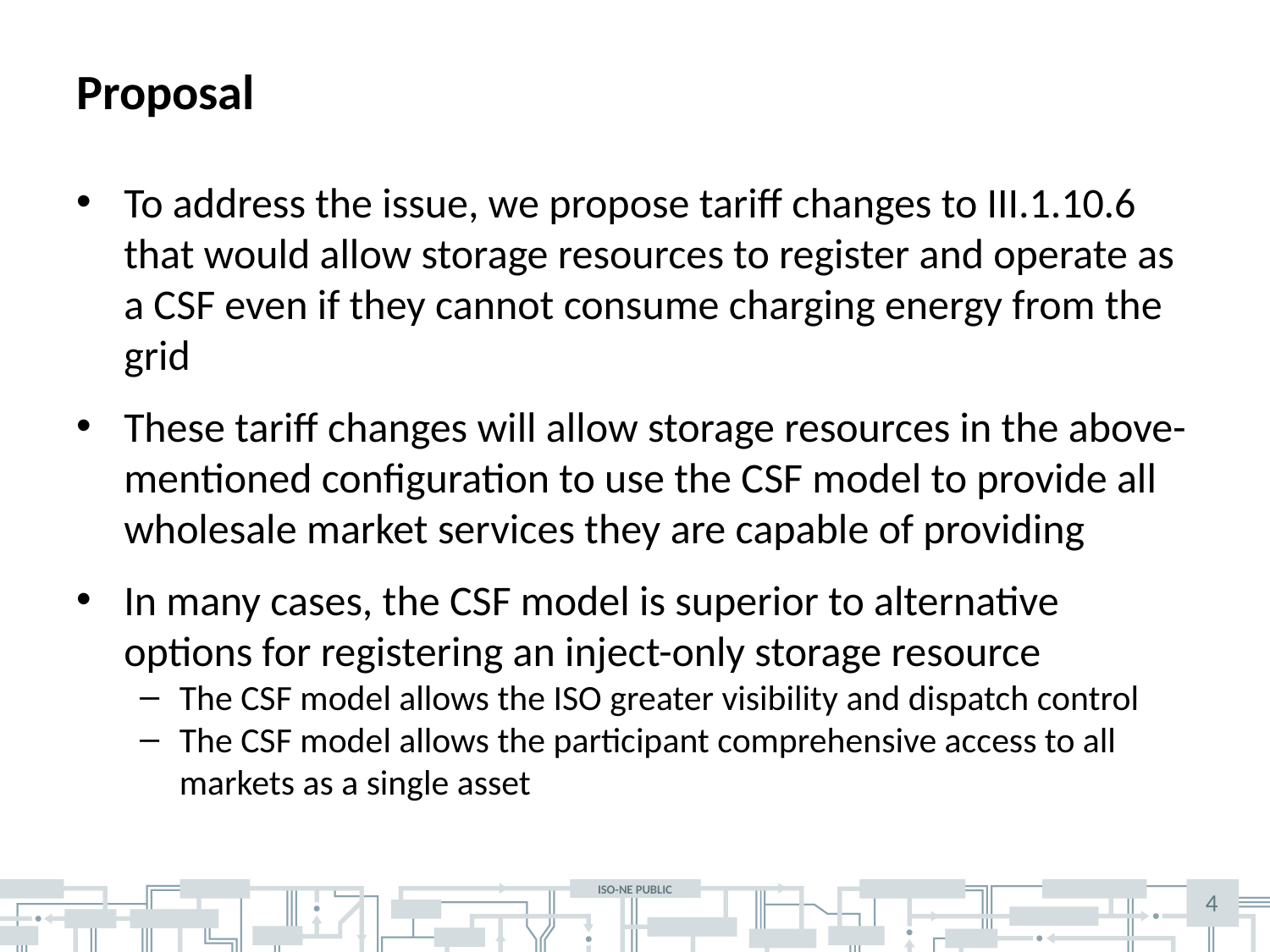

# Proposal
To address the issue, we propose tariff changes to III.1.10.6 that would allow storage resources to register and operate as a CSF even if they cannot consume charging energy from the grid
These tariff changes will allow storage resources in the above-mentioned configuration to use the CSF model to provide all wholesale market services they are capable of providing
In many cases, the CSF model is superior to alternative options for registering an inject-only storage resource
The CSF model allows the ISO greater visibility and dispatch control
The CSF model allows the participant comprehensive access to all markets as a single asset

4